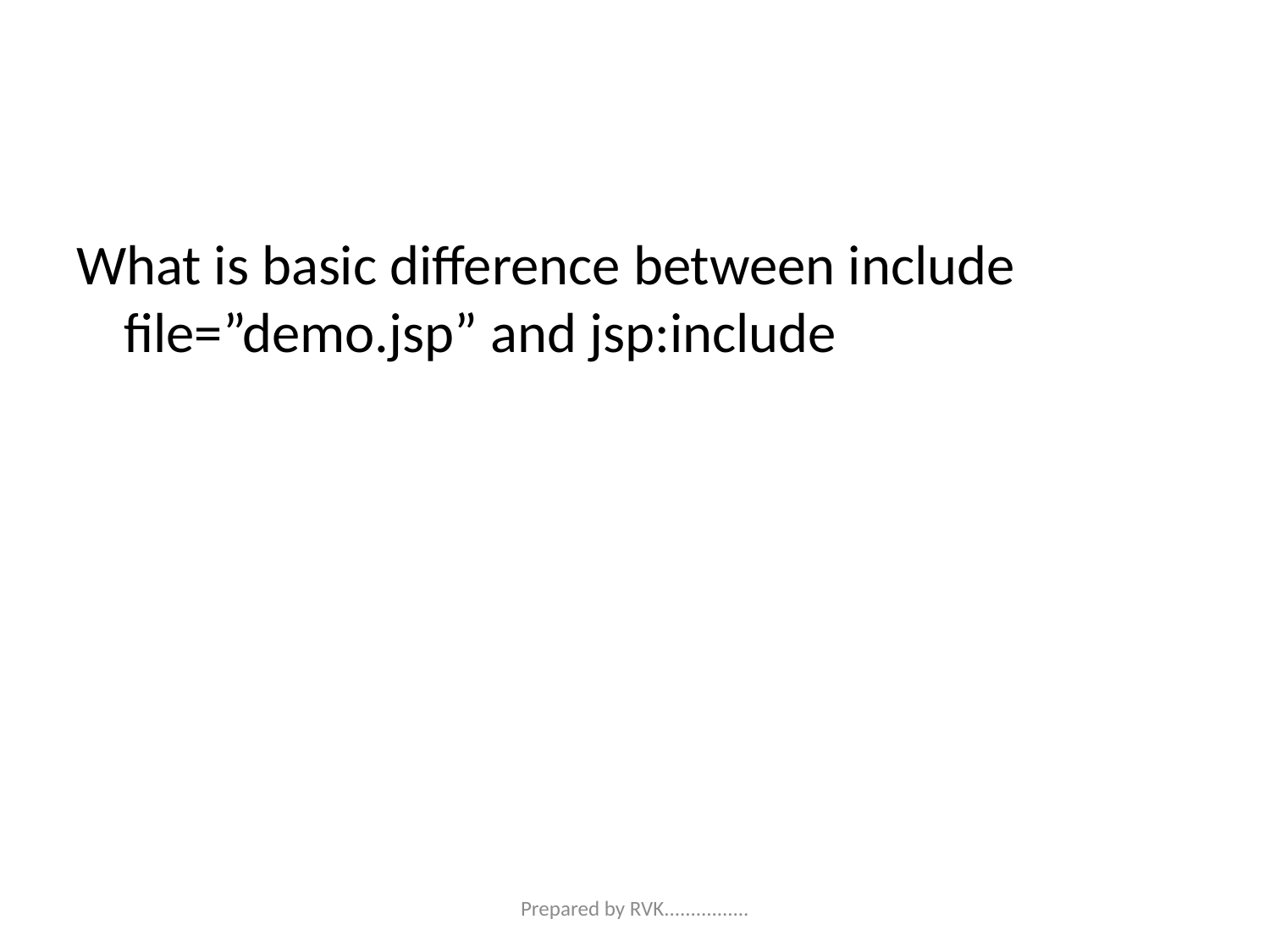

#
What is basic difference between include file=”demo.jsp” and jsp:include
Prepared by RVK................